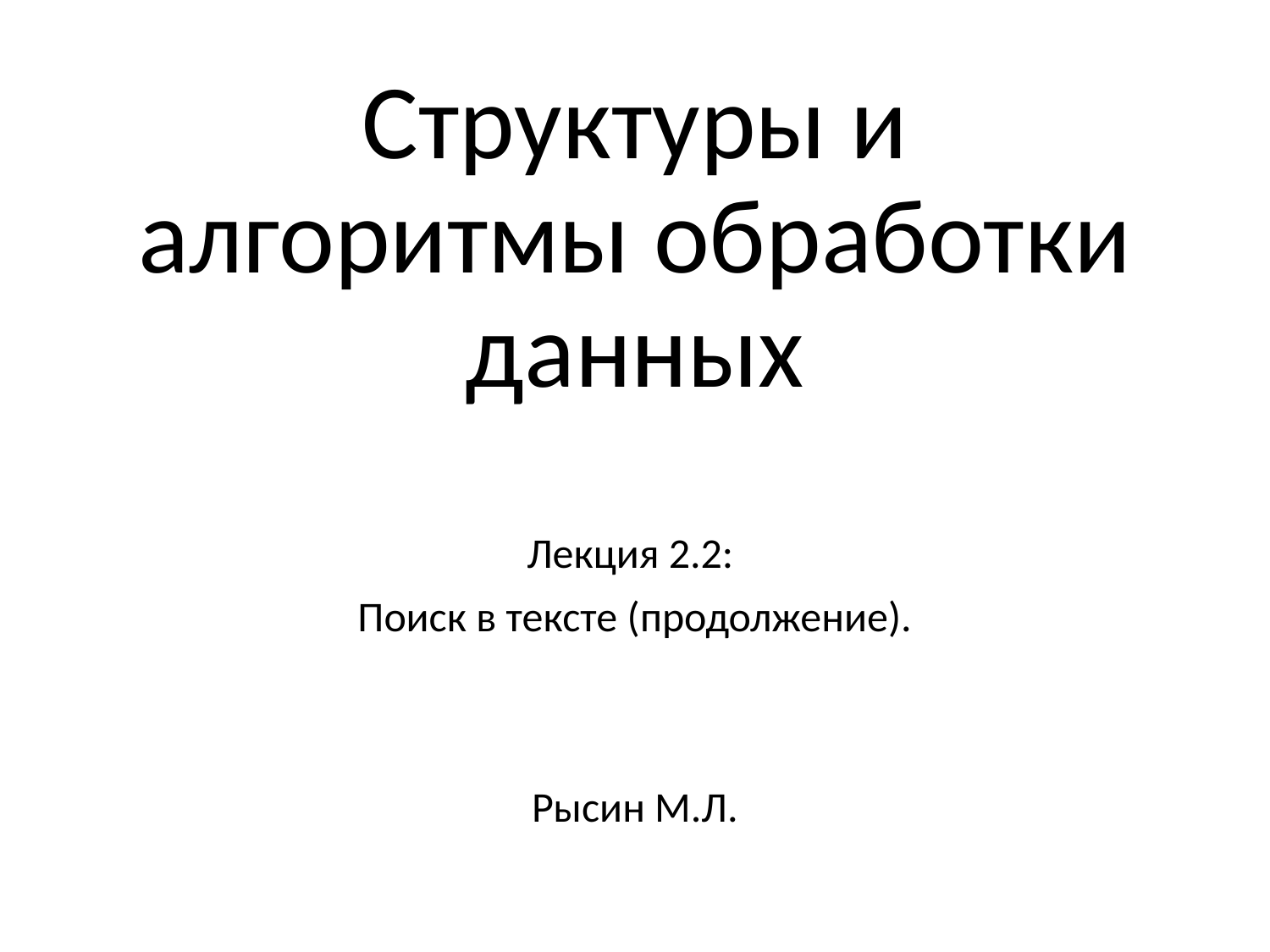

# Структуры и алгоритмы обработки данных
Лекция 2.2:
Поиск в тексте (продолжение).

Рысин М.Л.